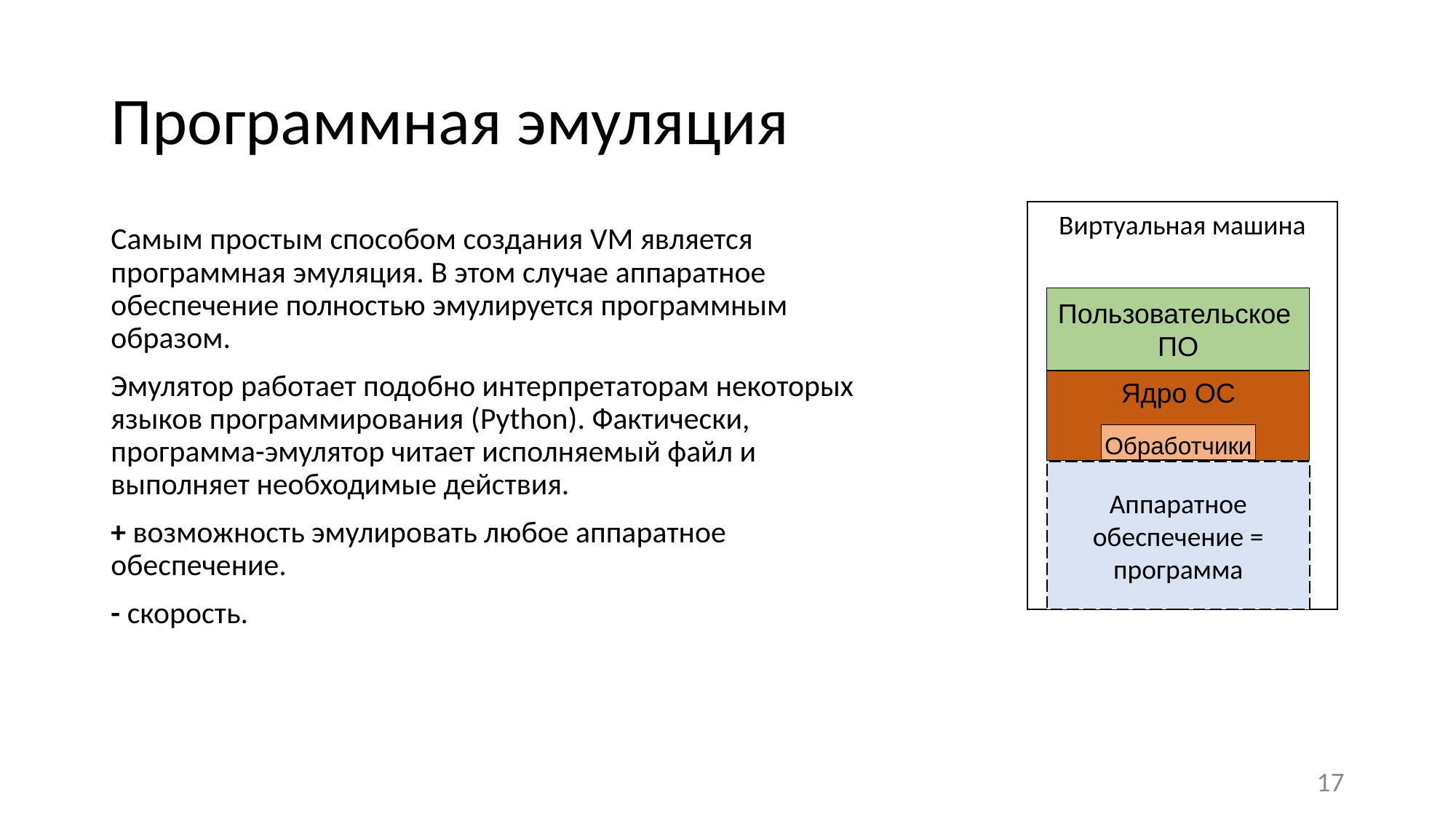

# Программная эмуляция
Виртуальная машина
Самым простым способом создания VM является программная эмуляция. В этом случае аппаратное обеспечение полностью эмулируется программным образом.
Эмулятор работает подобно интерпретаторам некоторых языков программирования (Python). Фактически, программа-эмулятор читает исполняемый файл и выполняет необходимые действия.
+ возможность эмулировать любое аппаратное обеспечение.
- скорость.
Пользовательское
ПО
Ядро ОС
Обработчики
Аппаратное обеспечение = программа
17